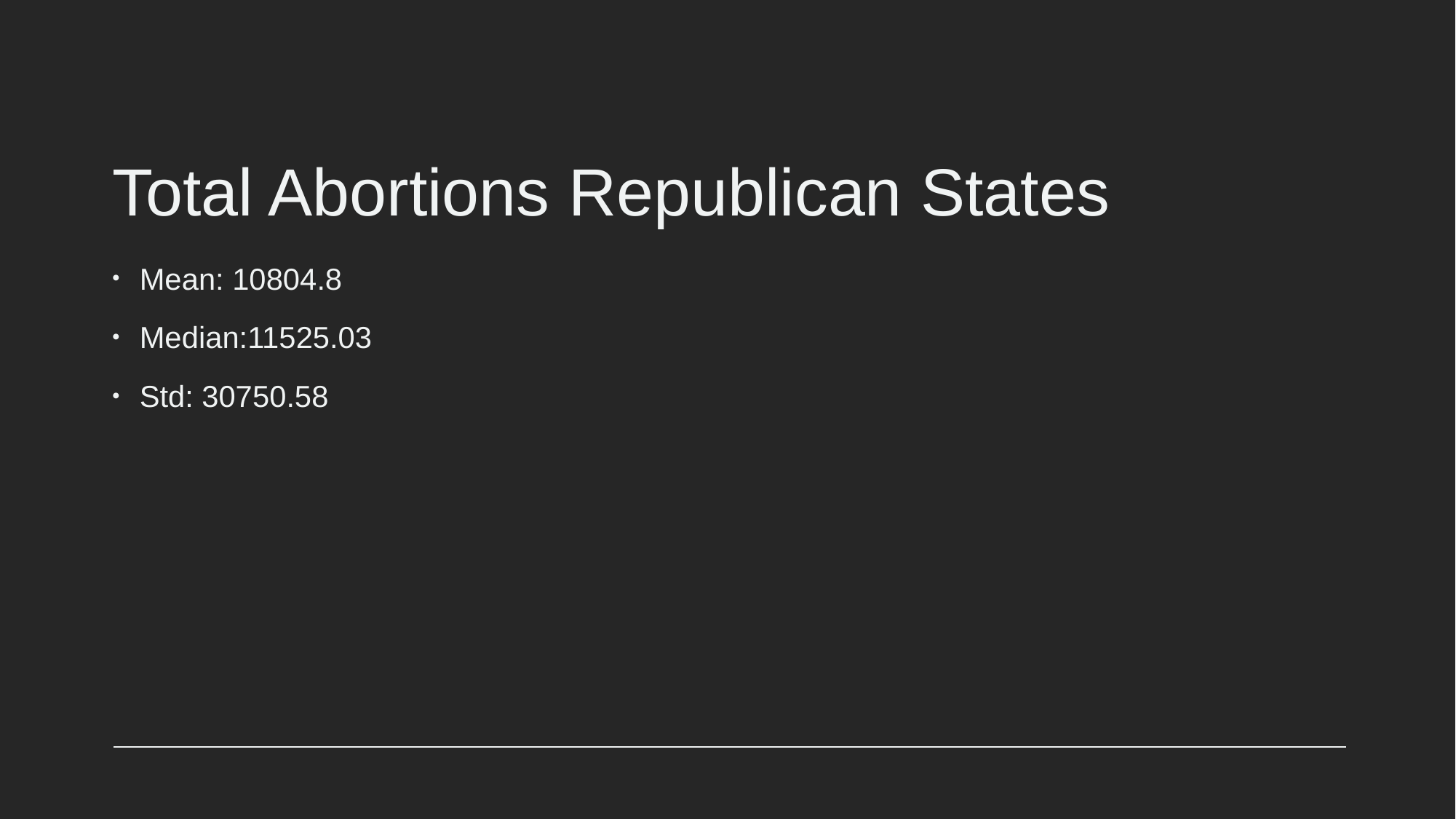

# Total Abortions Republican States
Mean: 10804.8
Median:11525.03
Std: 30750.58